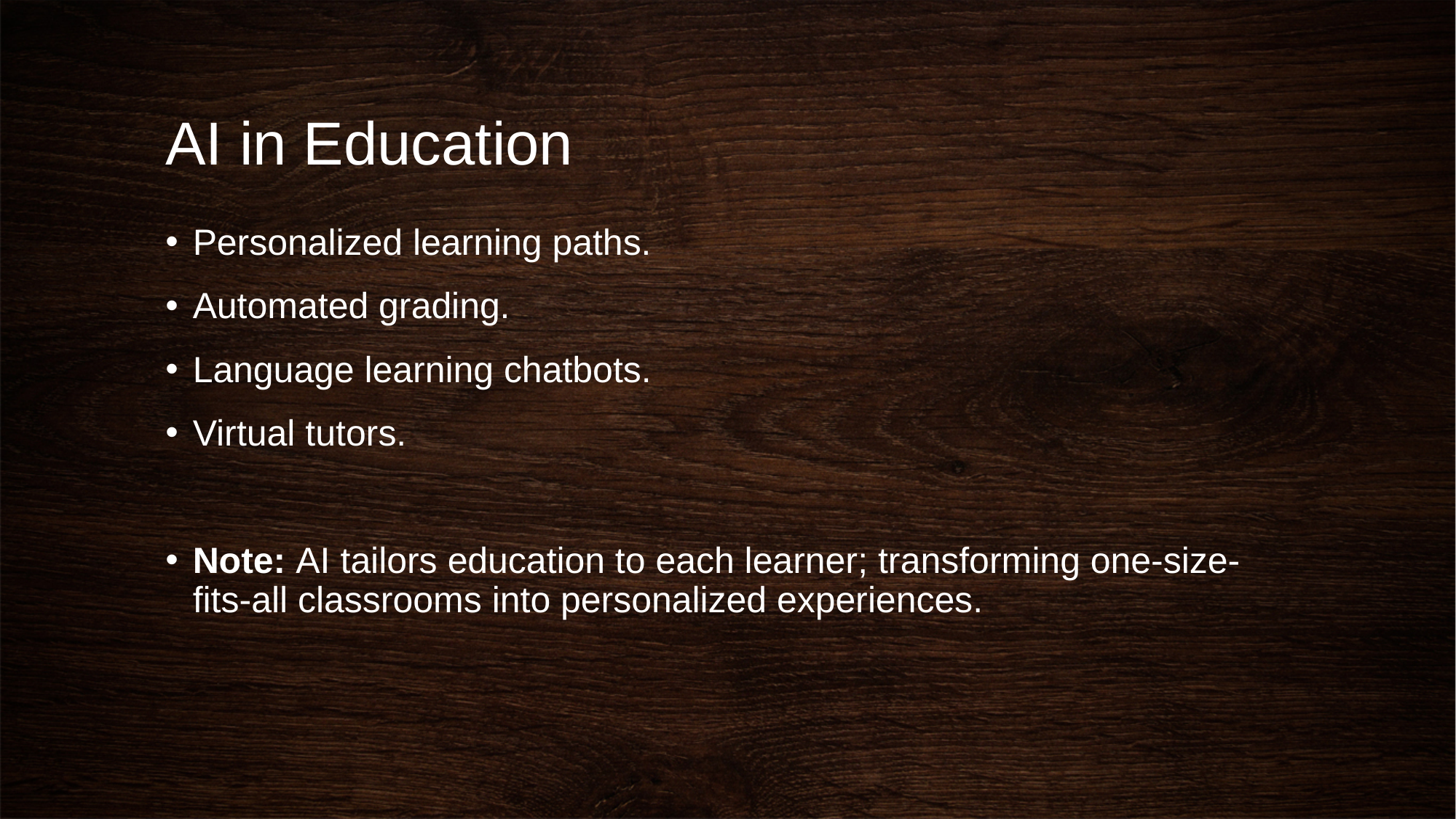

# AI in Education
Personalized learning paths.
Automated grading.
Language learning chatbots.
Virtual tutors.

Note: AI tailors education to each learner; transforming one-size-fits-all classrooms into personalized experiences.